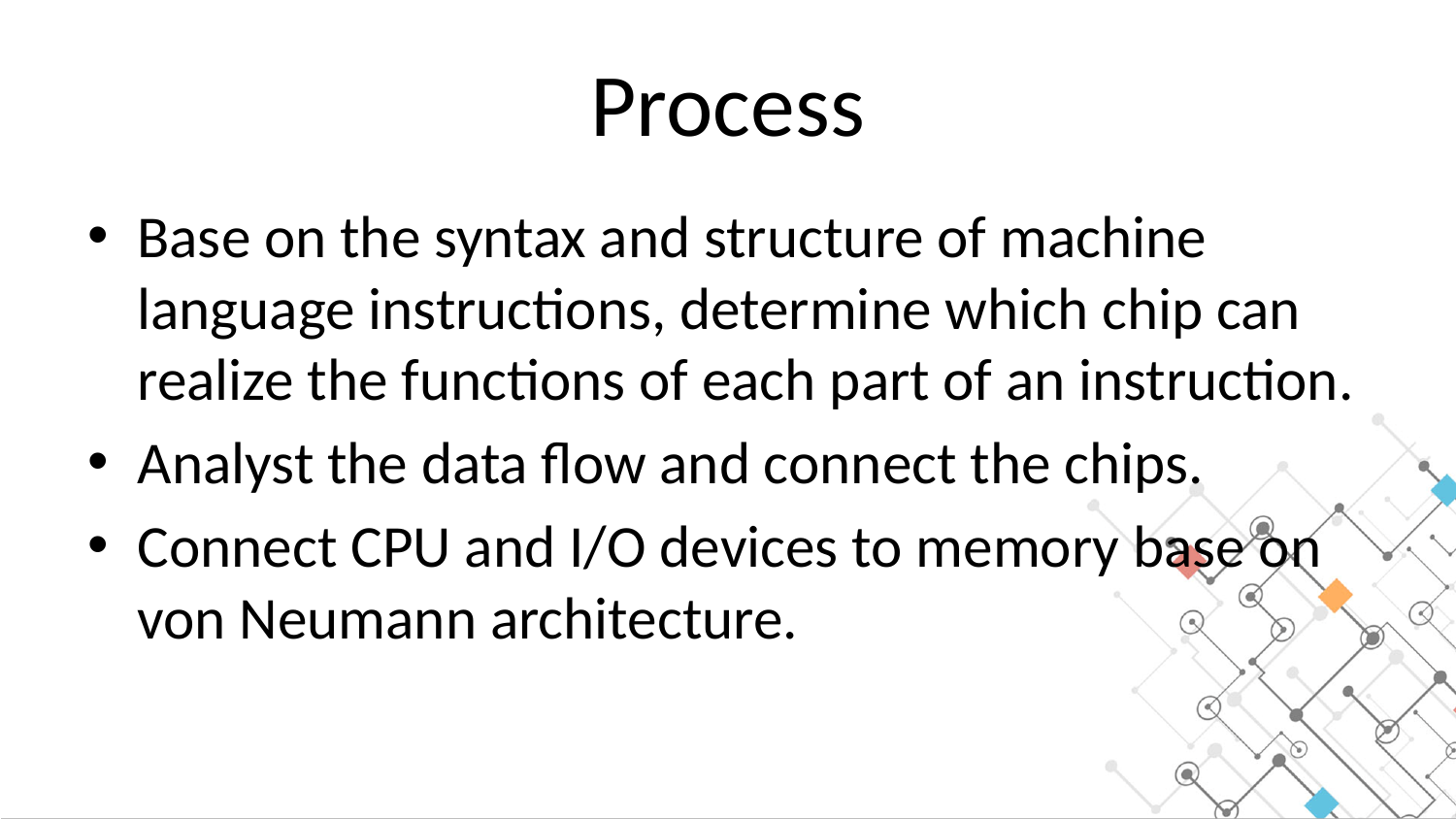

# Process
Base on the syntax and structure of machine language instructions, determine which chip can realize the functions of each part of an instruction.
Analyst the data flow and connect the chips.
Connect CPU and I/O devices to memory base on von Neumann architecture.